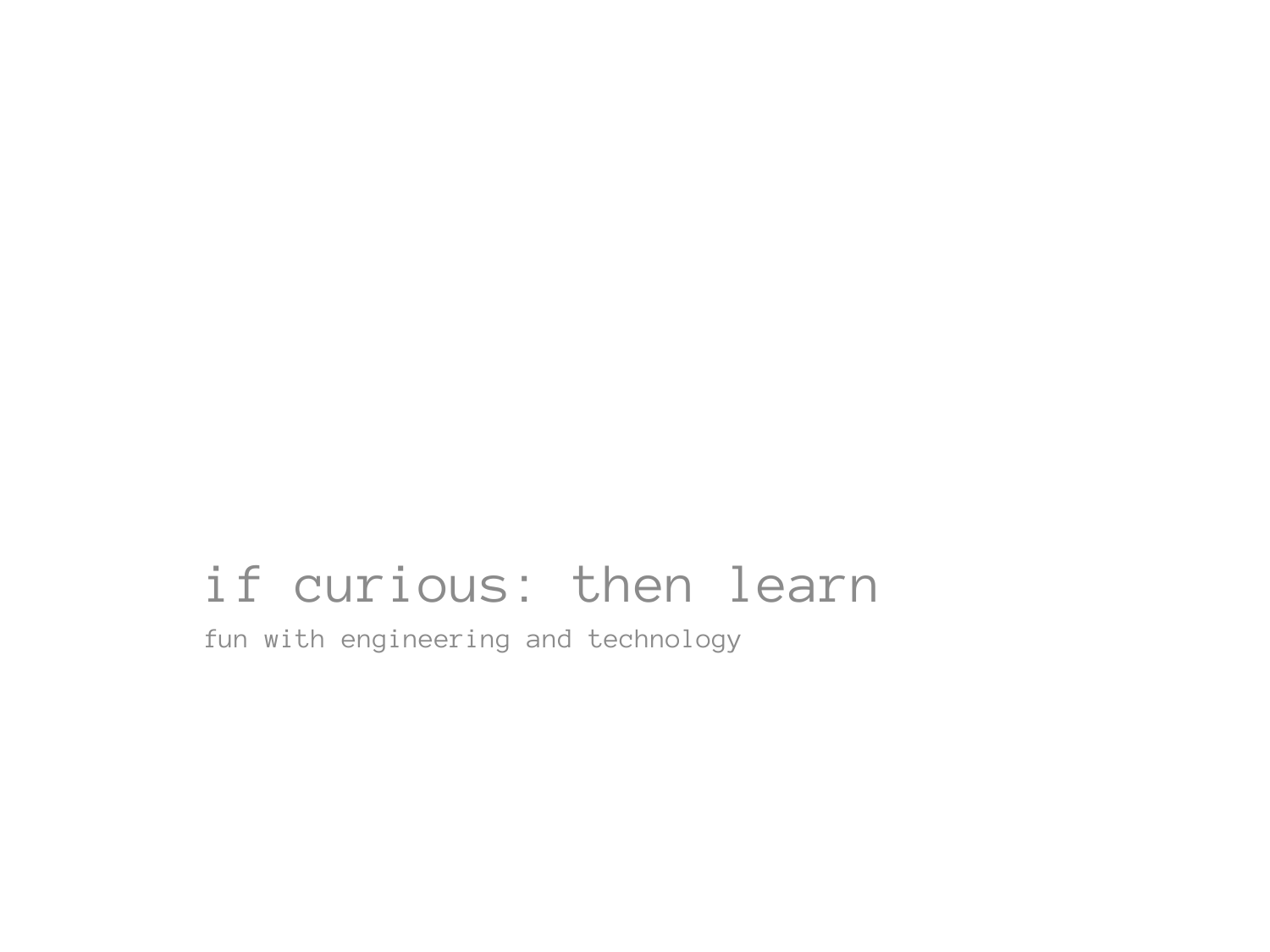

if curious: then learn
fun with engineering and technology